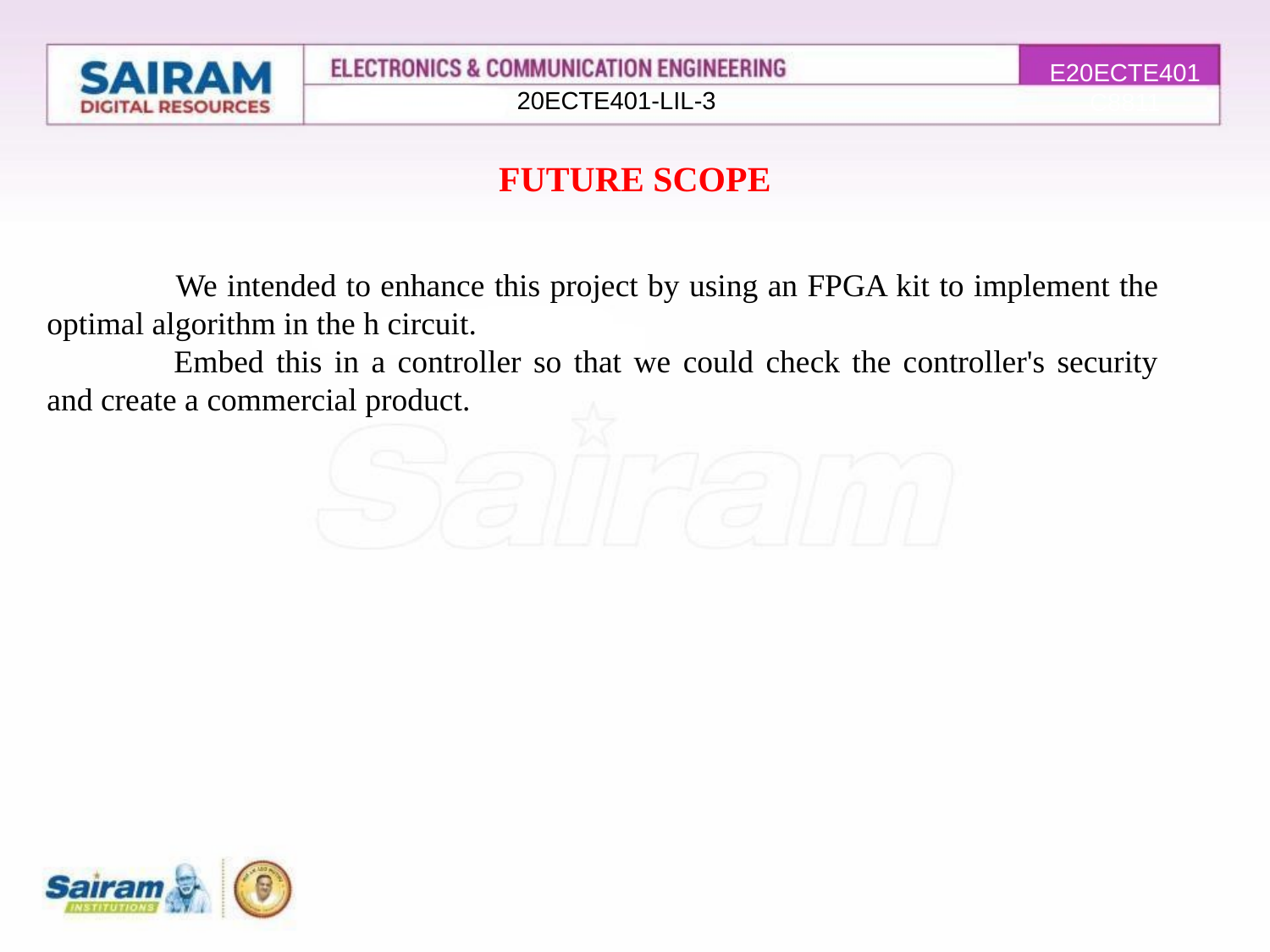

E20ECTE401
C8811
20ECTE401-LIL-3
FUTURE SCOPE
 	We intended to enhance this project by using an FPGA kit to implement the optimal algorithm in the h circuit.
	Embed this in a controller so that we could check the controller's security and create a commercial product.

2